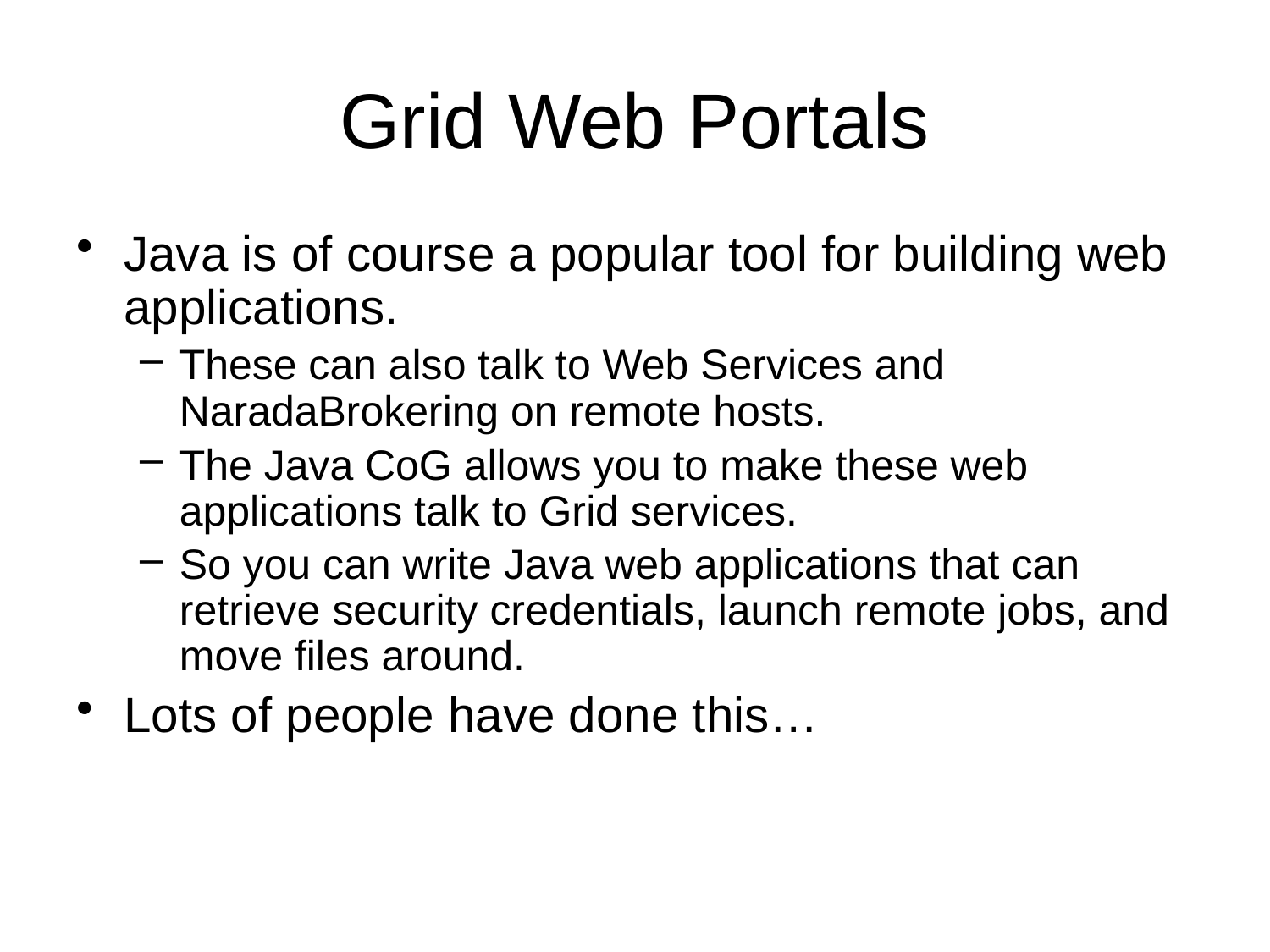

# Grid Web Portals
Java is of course a popular tool for building web applications.
These can also talk to Web Services and NaradaBrokering on remote hosts.
The Java CoG allows you to make these web applications talk to Grid services.
So you can write Java web applications that can retrieve security credentials, launch remote jobs, and move files around.
Lots of people have done this…